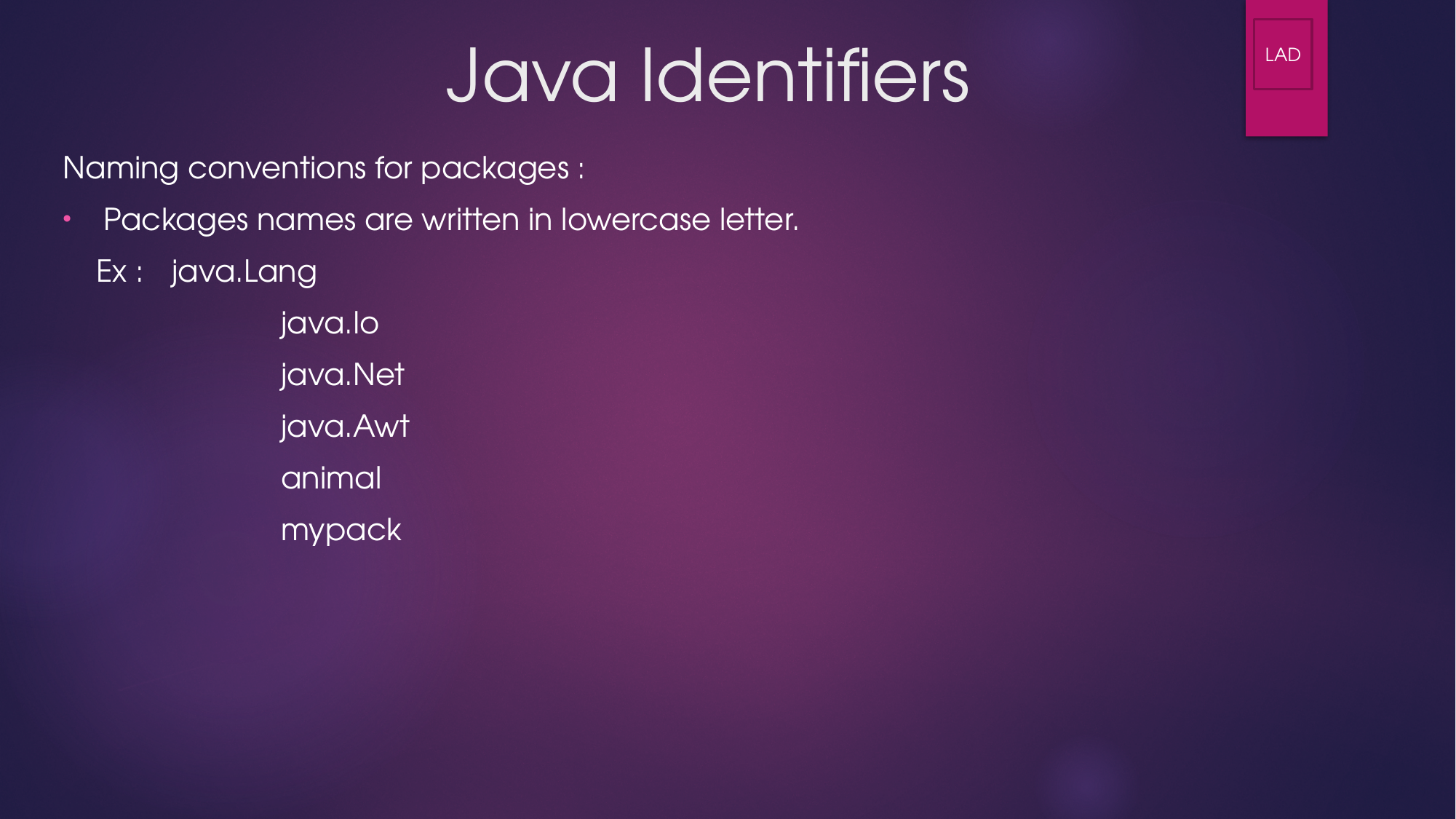

# Java Identifiers
LAD
Naming conventions for packages :
Packages names are written in lowercase letter.
    Ex : 	java.Lang
		java.Io
		java.Net
		java.Awt
		animal
		mypack